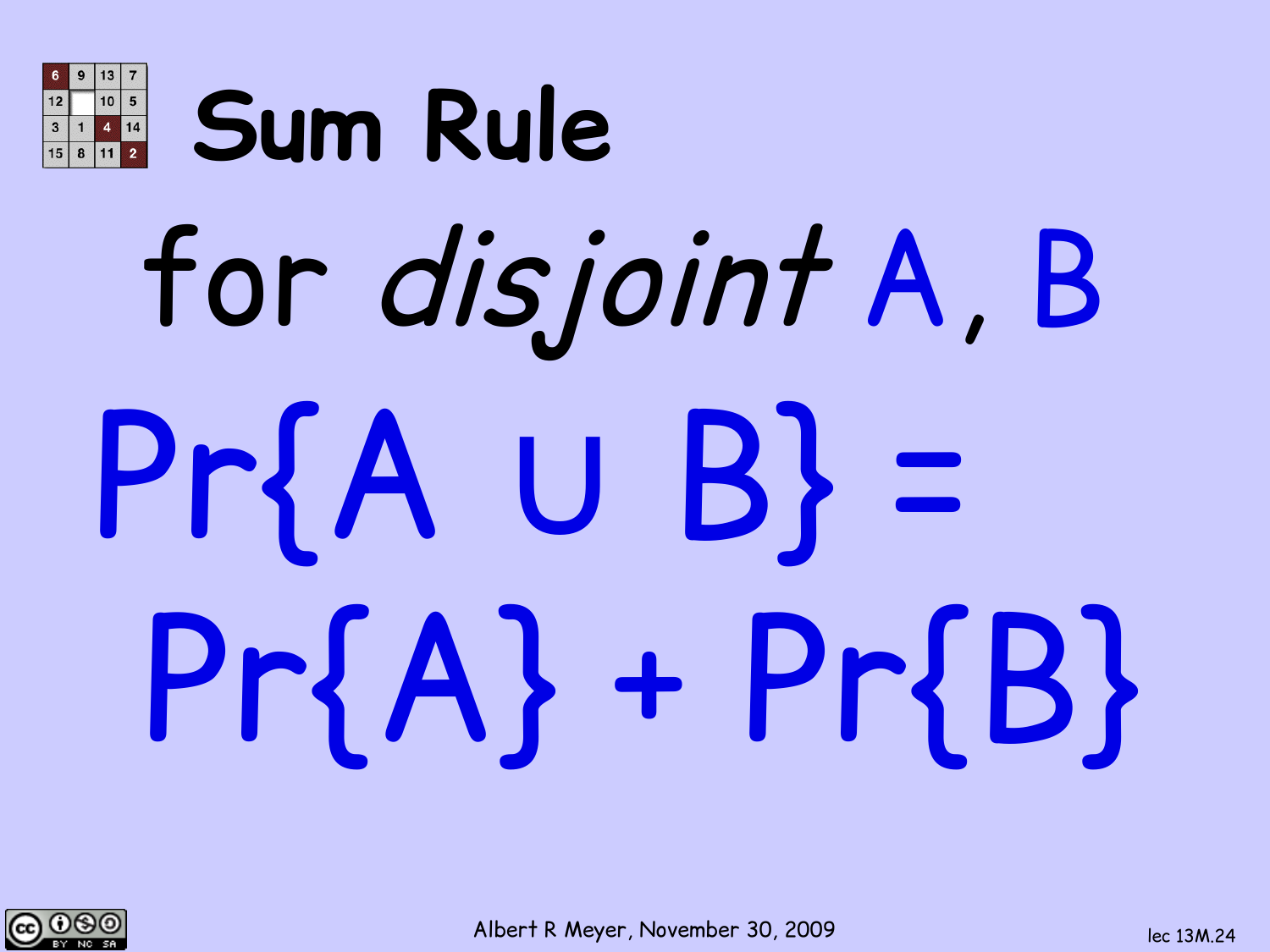

# Sum Rule
for disjoint A, B
Pr{A ∪ B} =
 Pr{A} + Pr{B}
lec 13M.24